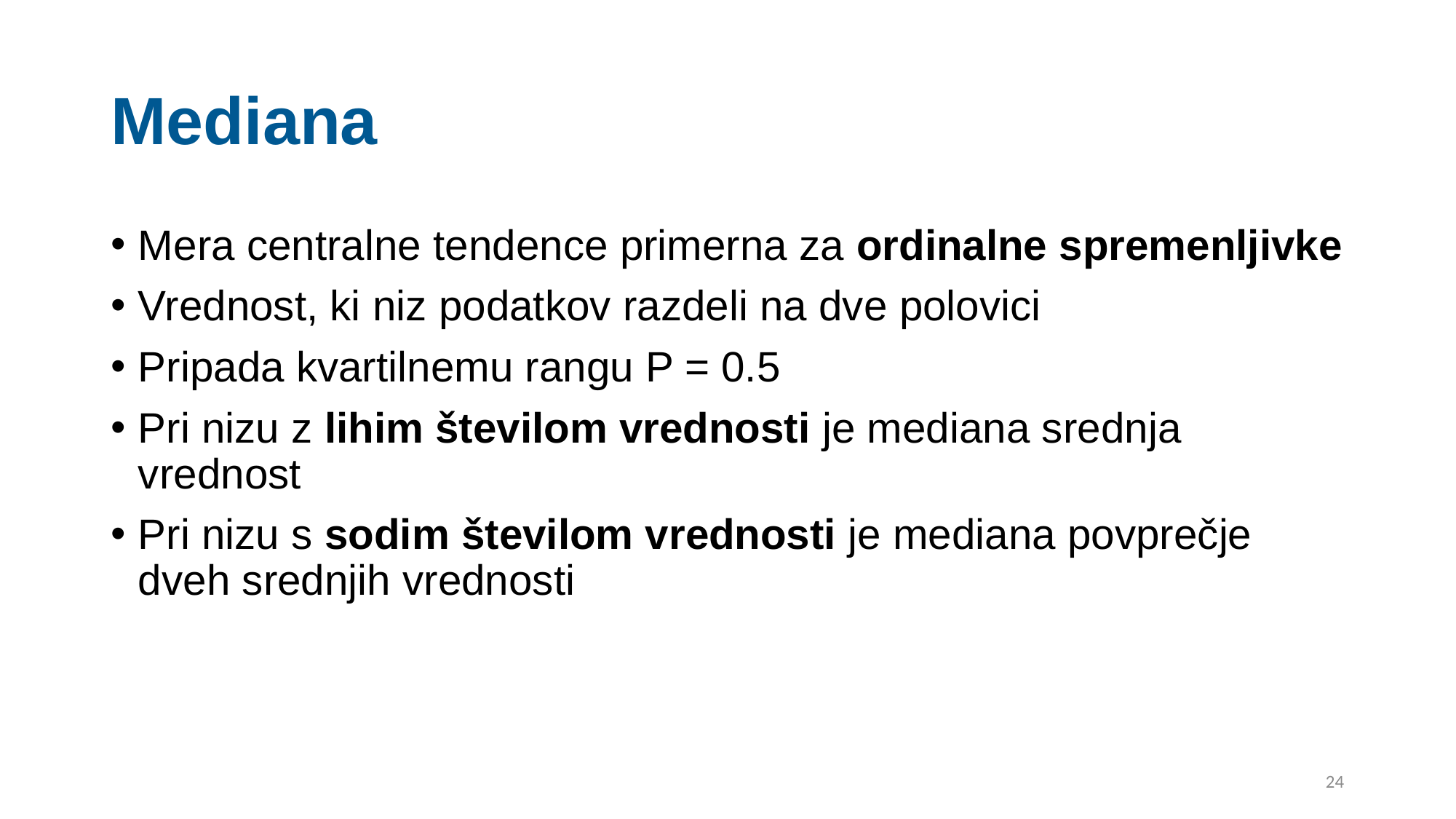

# Mediana
Mera centralne tendence primerna za ordinalne spremenljivke
Vrednost, ki niz podatkov razdeli na dve polovici
Pripada kvartilnemu rangu P = 0.5
Pri nizu z lihim številom vrednosti je mediana srednja vrednost
Pri nizu s sodim številom vrednosti je mediana povprečje dveh srednjih vrednosti
24